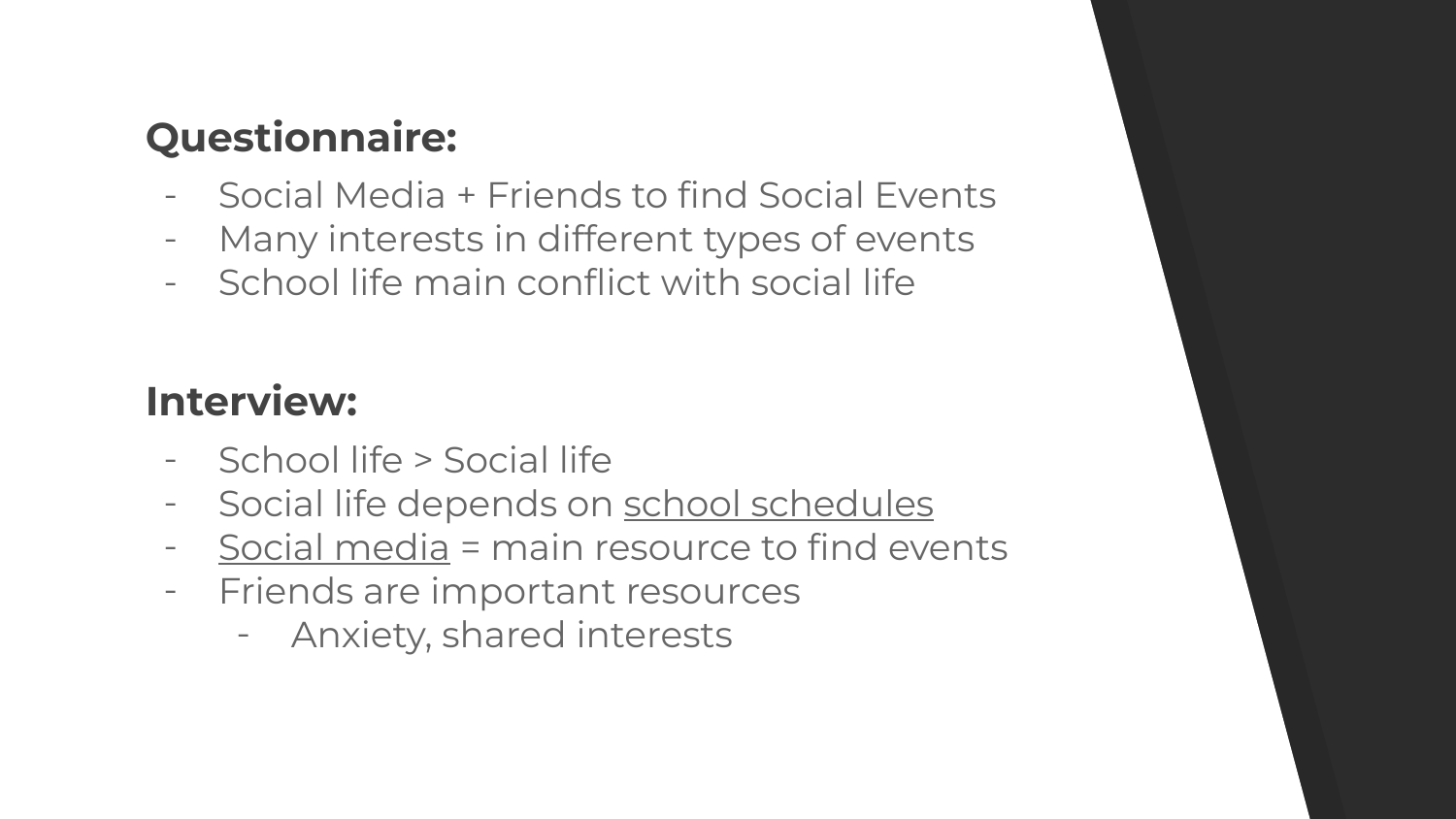

Questionnaire:
Social Media + Friends to find Social Events
Many interests in different types of events
School life main conflict with social life

Interview:
School life > Social life
Social life depends on school schedules
Social media = main resource to find events
Friends are important resources
Anxiety, shared interests